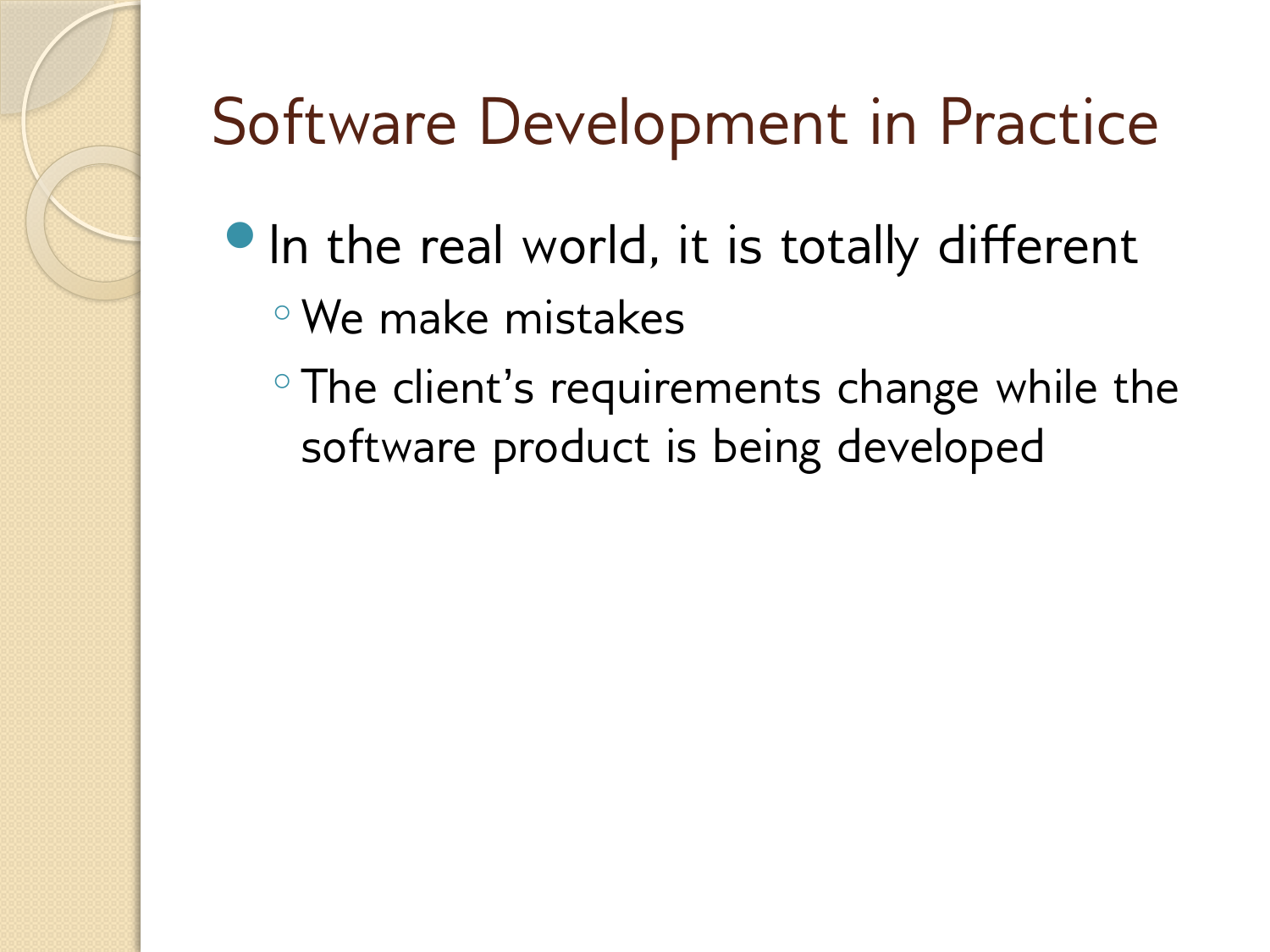

# Software Development in Practice
In the real world, it is totally different
We make mistakes
The client’s requirements change while the software product is being developed